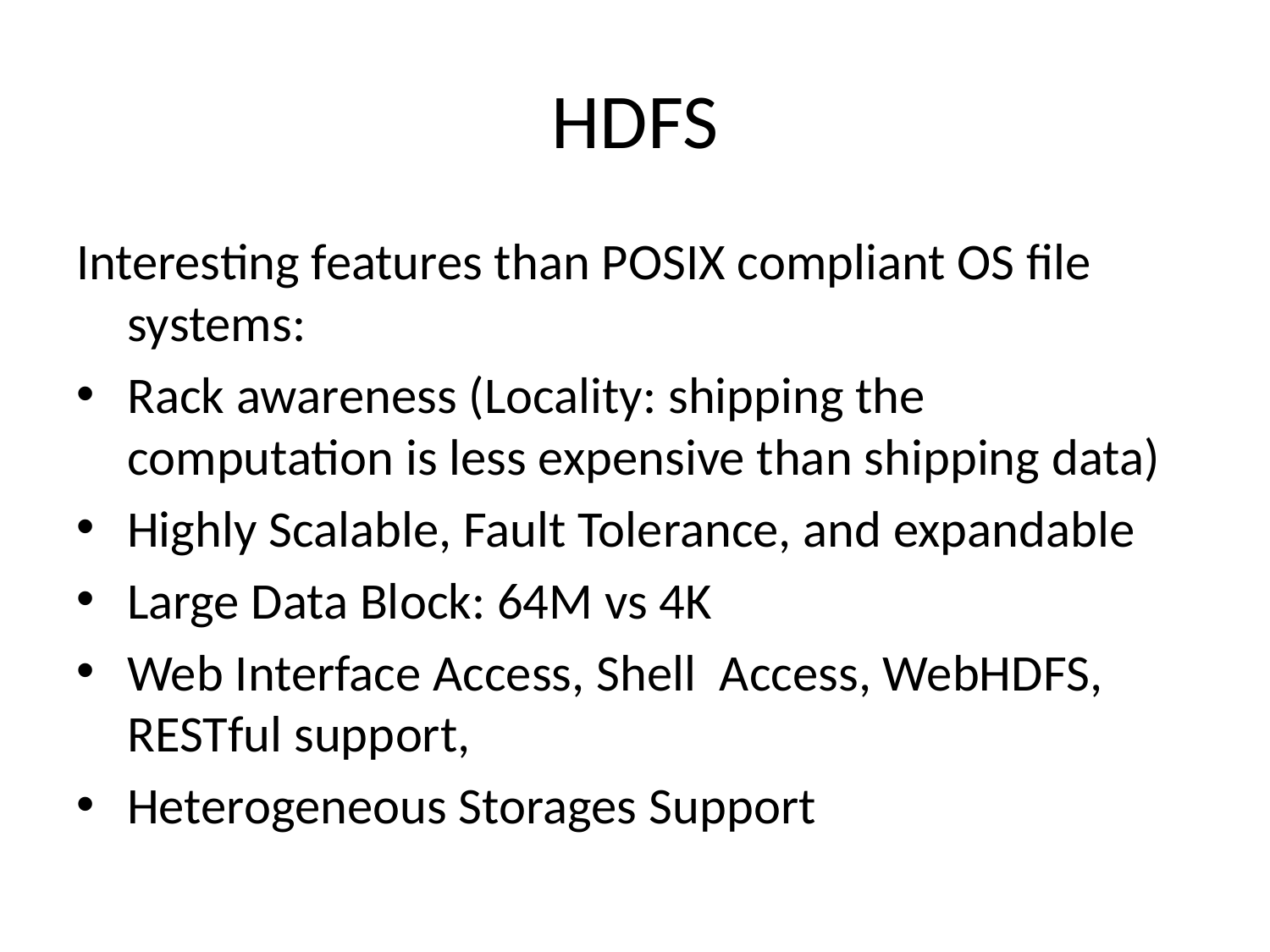

# HDFS
Interesting features than POSIX compliant OS file systems:
	Rack awareness (Locality: shipping the 	computation is less expensive than shipping data)
	Highly Scalable, Fault Tolerance, and expandable
	Large Data Block: 64M vs 4K
	Web Interface Access, Shell  Access, WebHDFS, RESTful support,
	Heterogeneous Storages Support